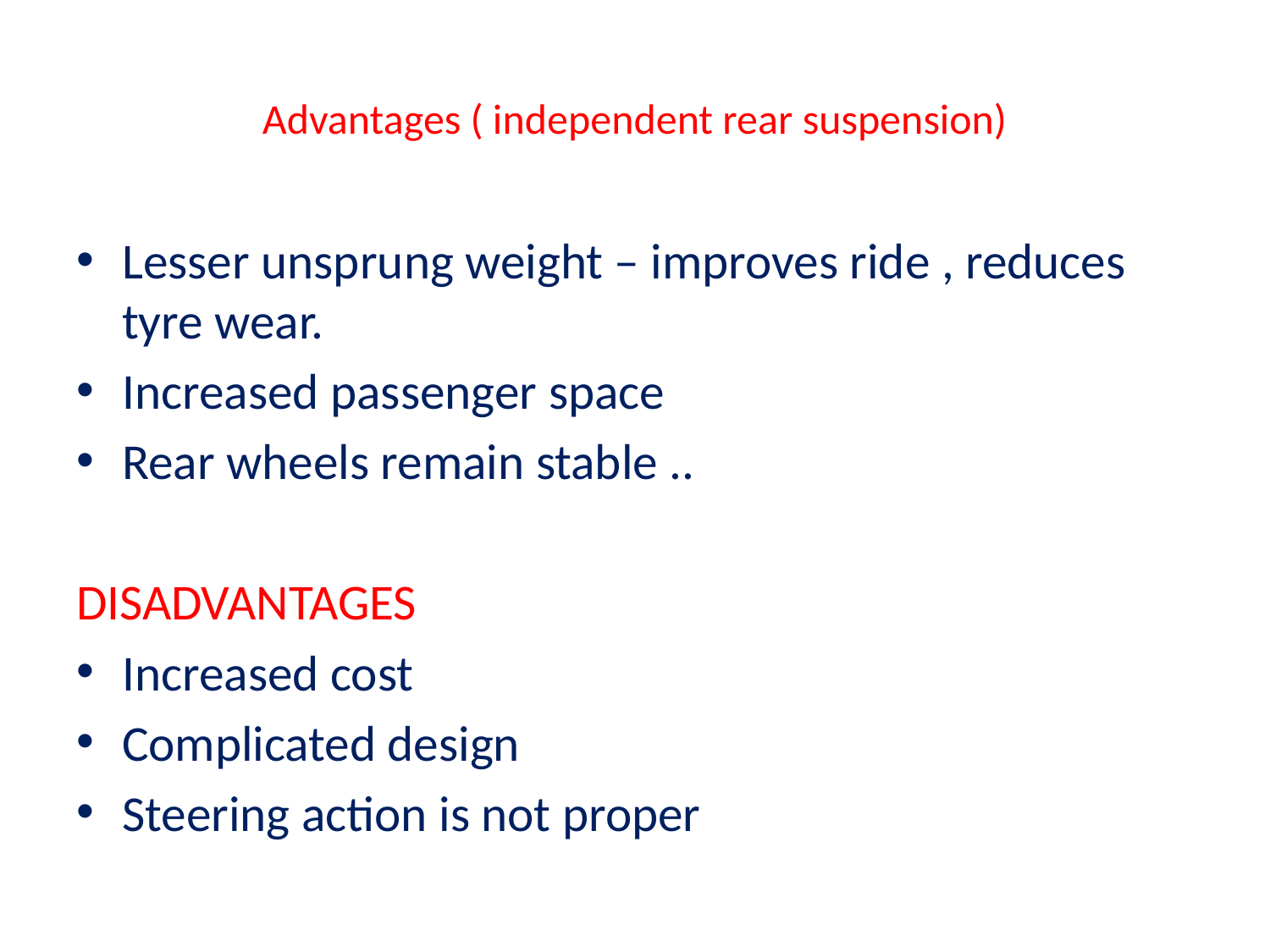

# Advantages ( independent rear suspension)
Lesser unsprung weight – improves ride , reduces tyre wear.
Increased passenger space
Rear wheels remain stable ..

DISADVANTAGES
Increased cost
Complicated design
Steering action is not proper